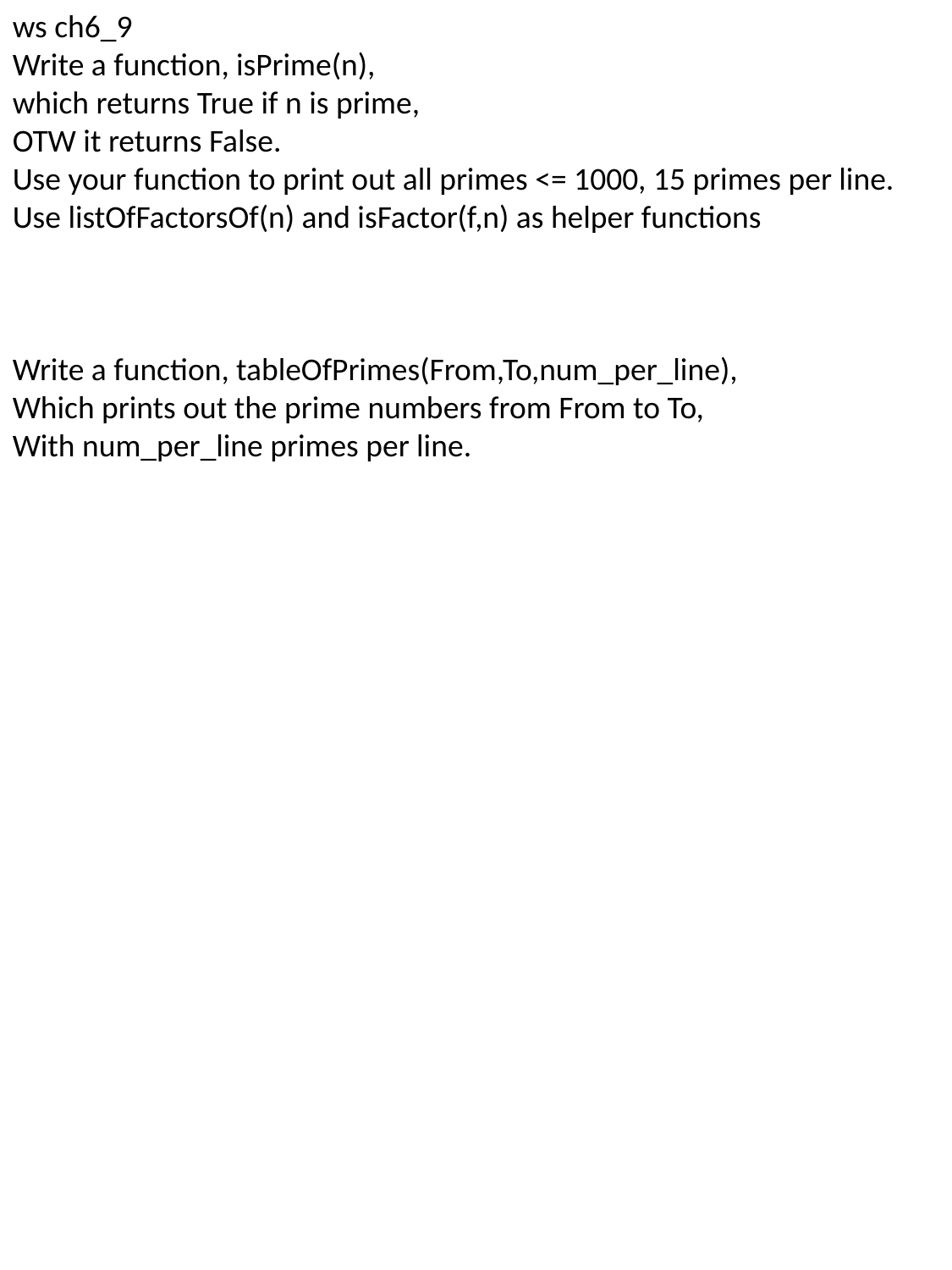

ws ch6_9
Write a function, isPrime(n),
which returns True if n is prime,
OTW it returns False.
Use your function to print out all primes <= 1000, 15 primes per line.
Use listOfFactorsOf(n) and isFactor(f,n) as helper functions

Write a function, tableOfPrimes(From,To,num_per_line),
Which prints out the prime numbers from From to To,
With num_per_line primes per line.